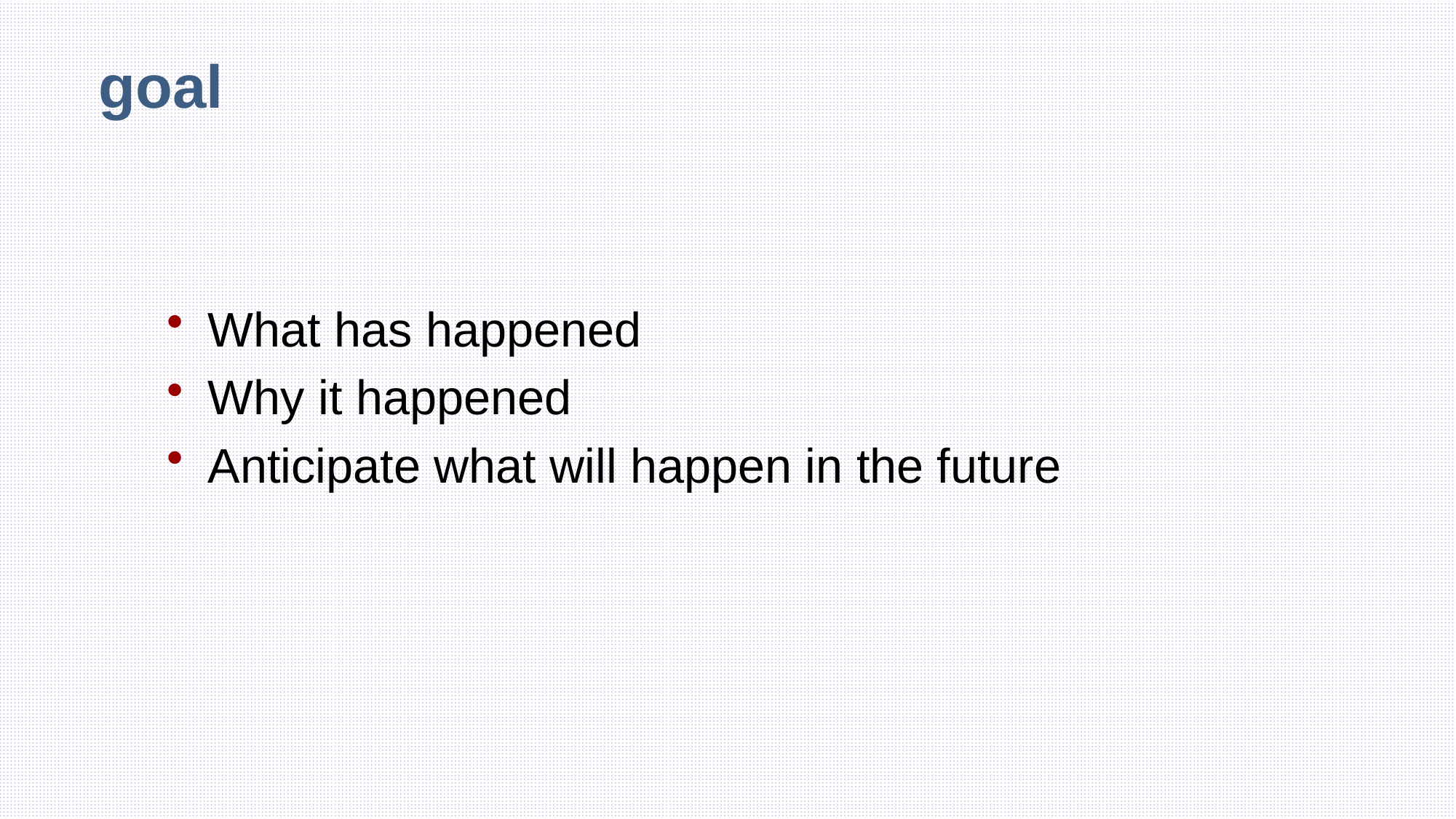

goal
What has happened
Why it happened
Anticipate what will happen in the future